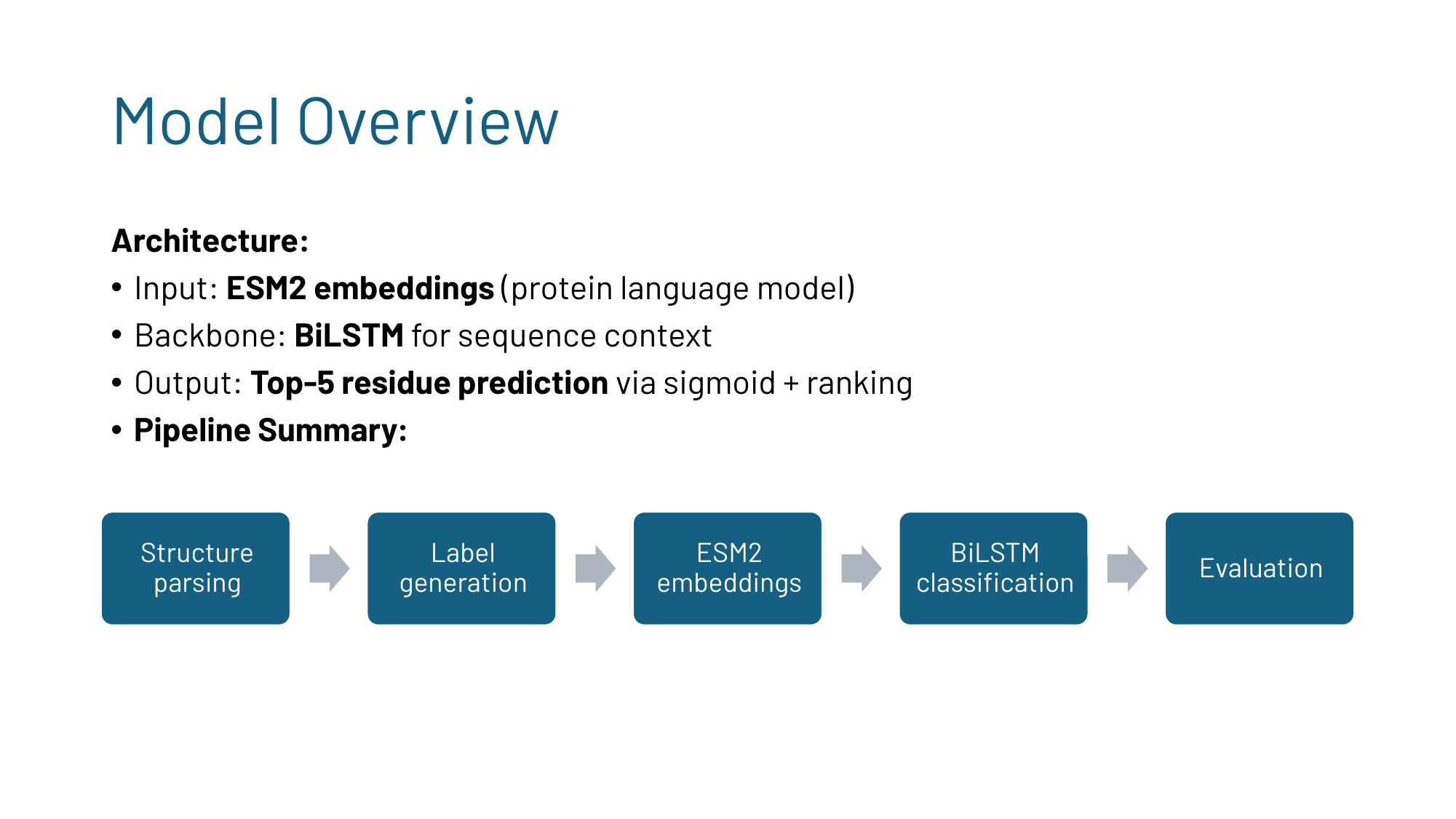

# Model Overview
Architecture:
Input: ESM2 embeddings (protein language model)
Backbone: BiLSTM for sequence context
Output: Top-5 residue prediction via sigmoid + ranking
Pipeline Summary:

Structure parsing

Label generation

ESM2 embeddings

BiLSTM classification

Evaluation